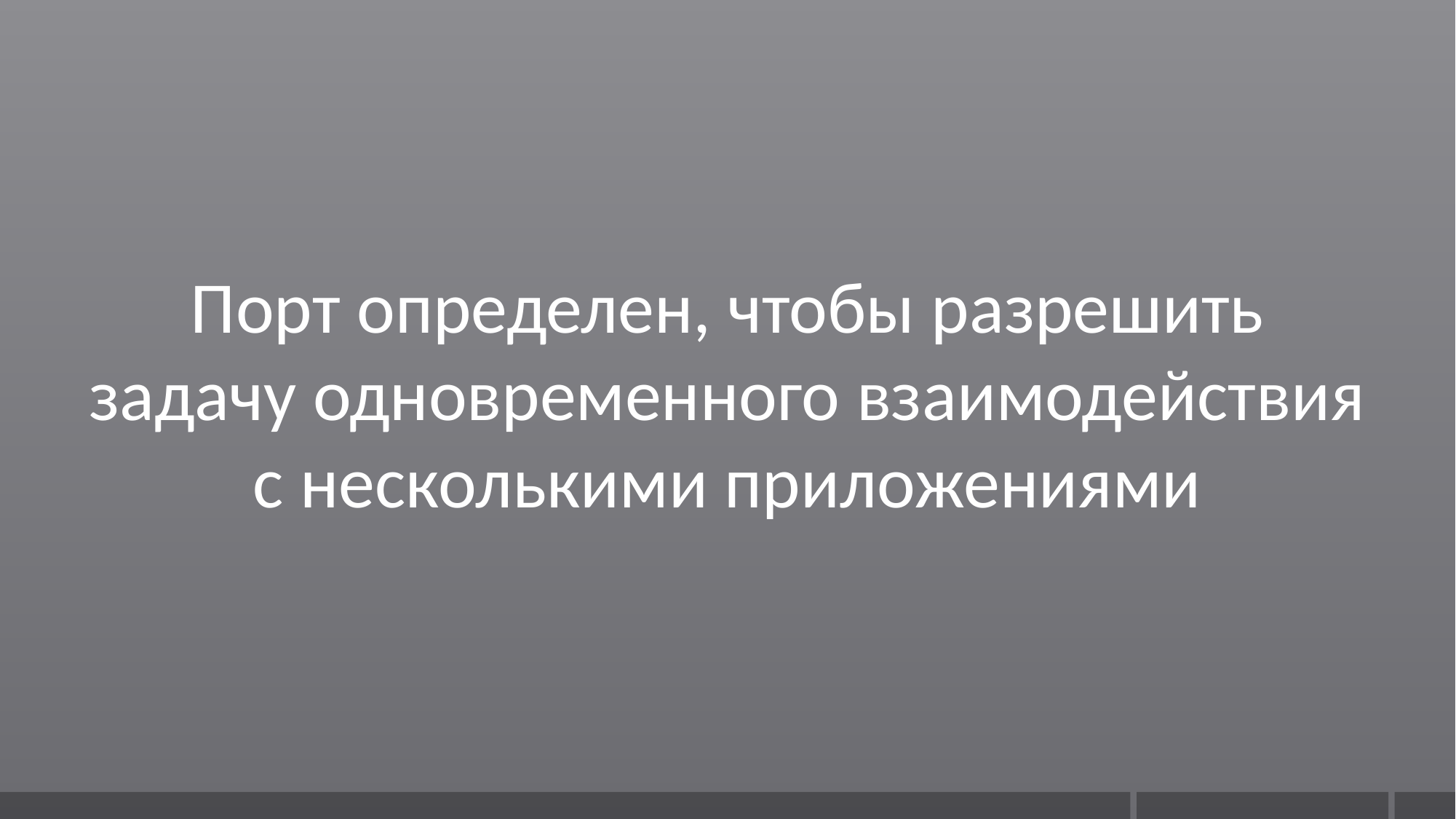

Порт определен, чтобы разрешить задачу одновременного взаимодействия с несколькими приложениями